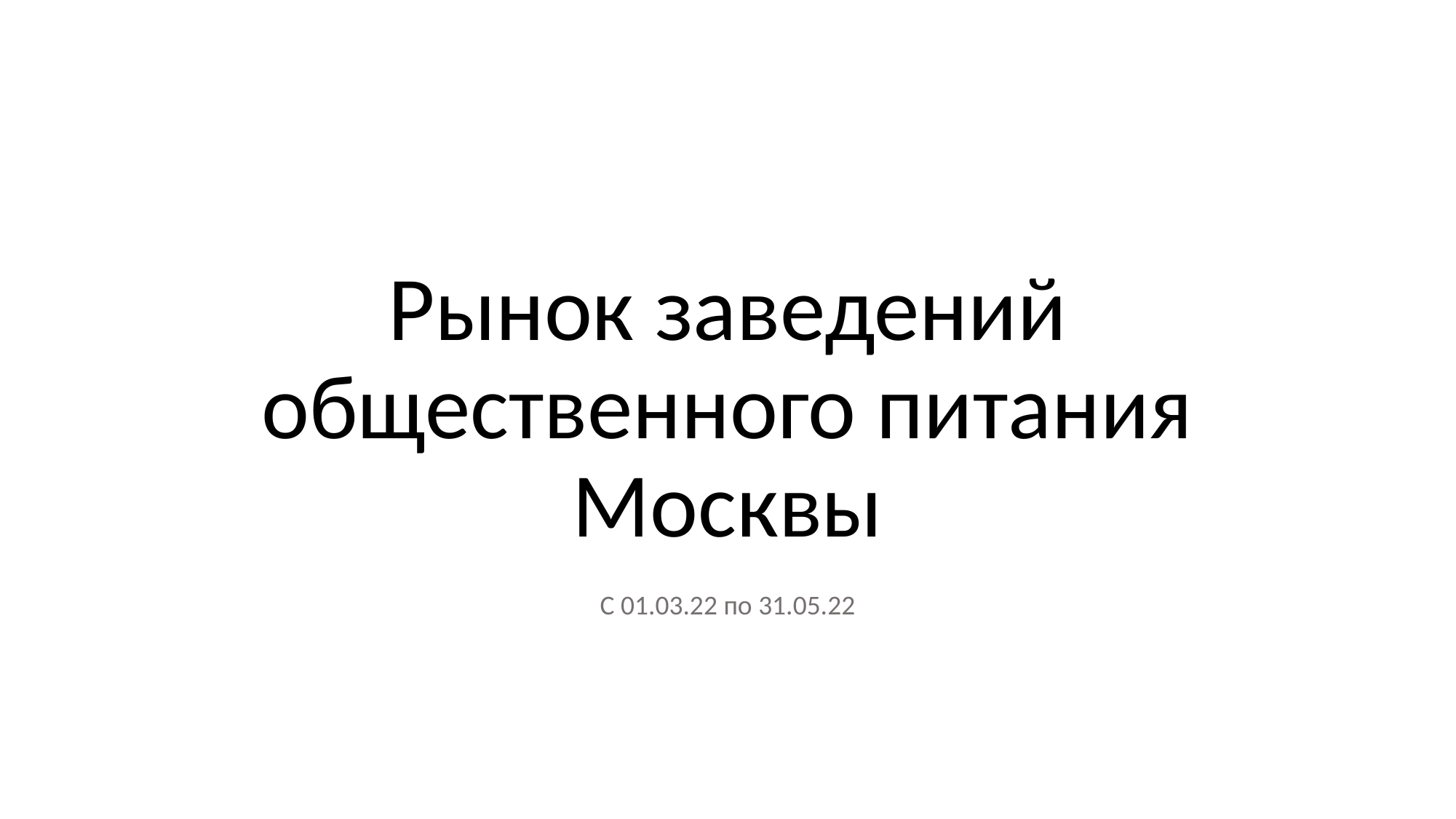

# Рынок заведений общественного питания Москвы
C 01.03.22 по 31.05.22